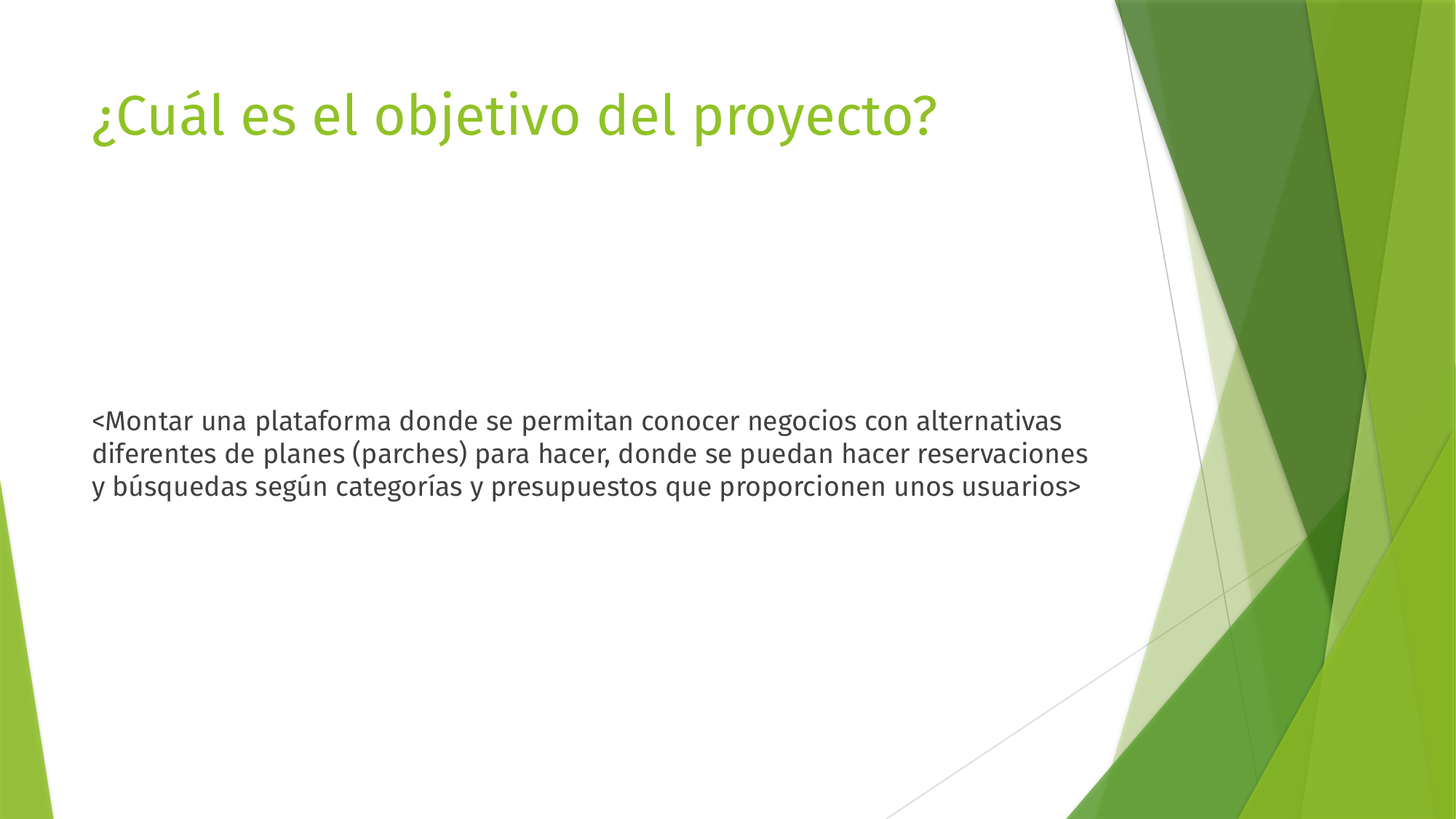

# ¿Cuál es el objetivo del proyecto?
<Montar una plataforma donde se permitan conocer negocios con alternativas diferentes de planes (parches) para hacer, donde se puedan hacer reservaciones y búsquedas según categorías y presupuestos que proporcionen unos usuarios>